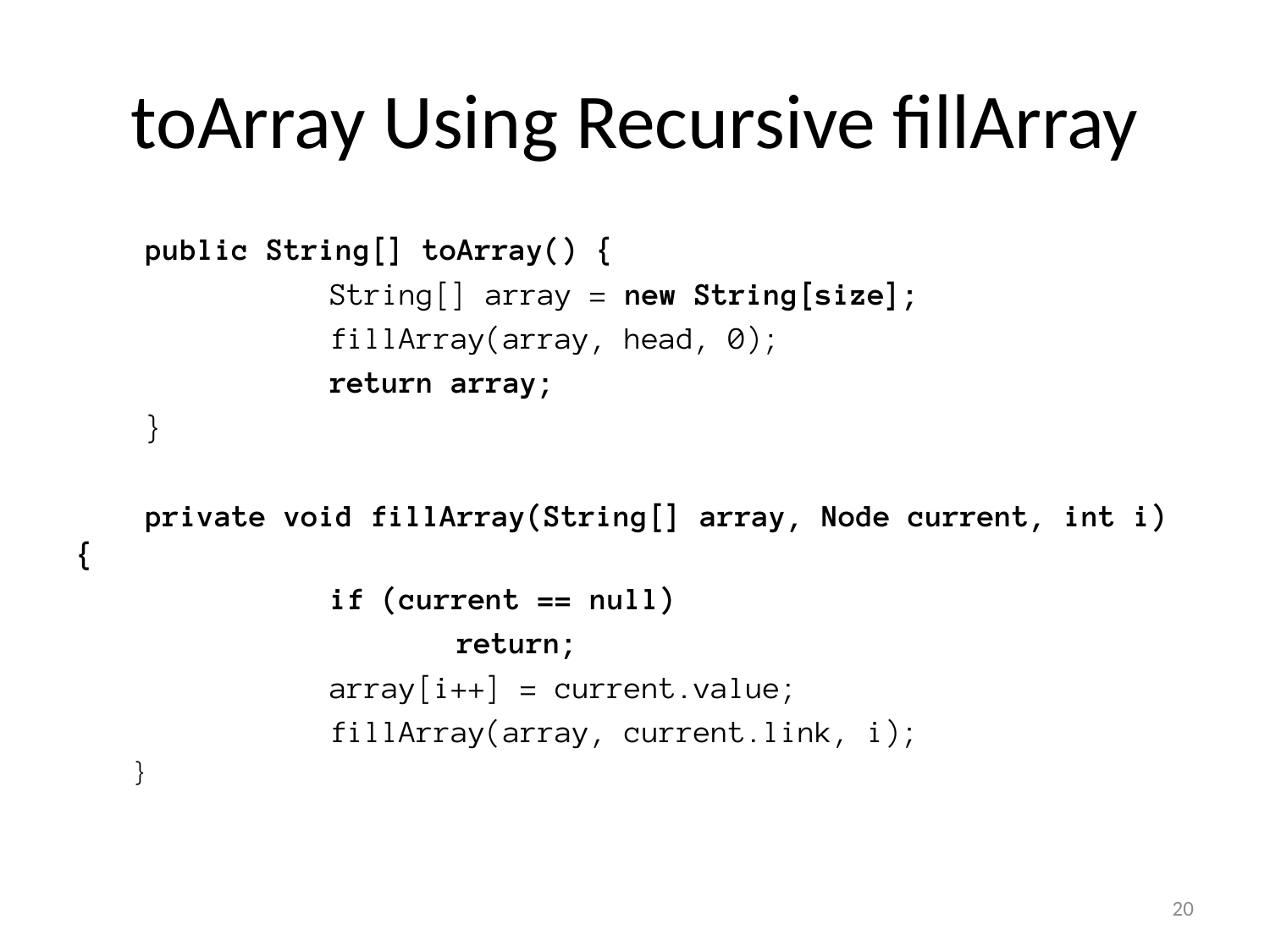

# toArray Using Recursive fillArray
    public String[] toArray() {
    		String[] array = new String[size];
    		fillArray(array, head, 0);
    		return array;
    }

    private void fillArray(String[] array, Node current, int i) {
    		if (current == null)
    			return;
    		array[i++] = current.value;
    		fillArray(array, current.link, i);
    }

20